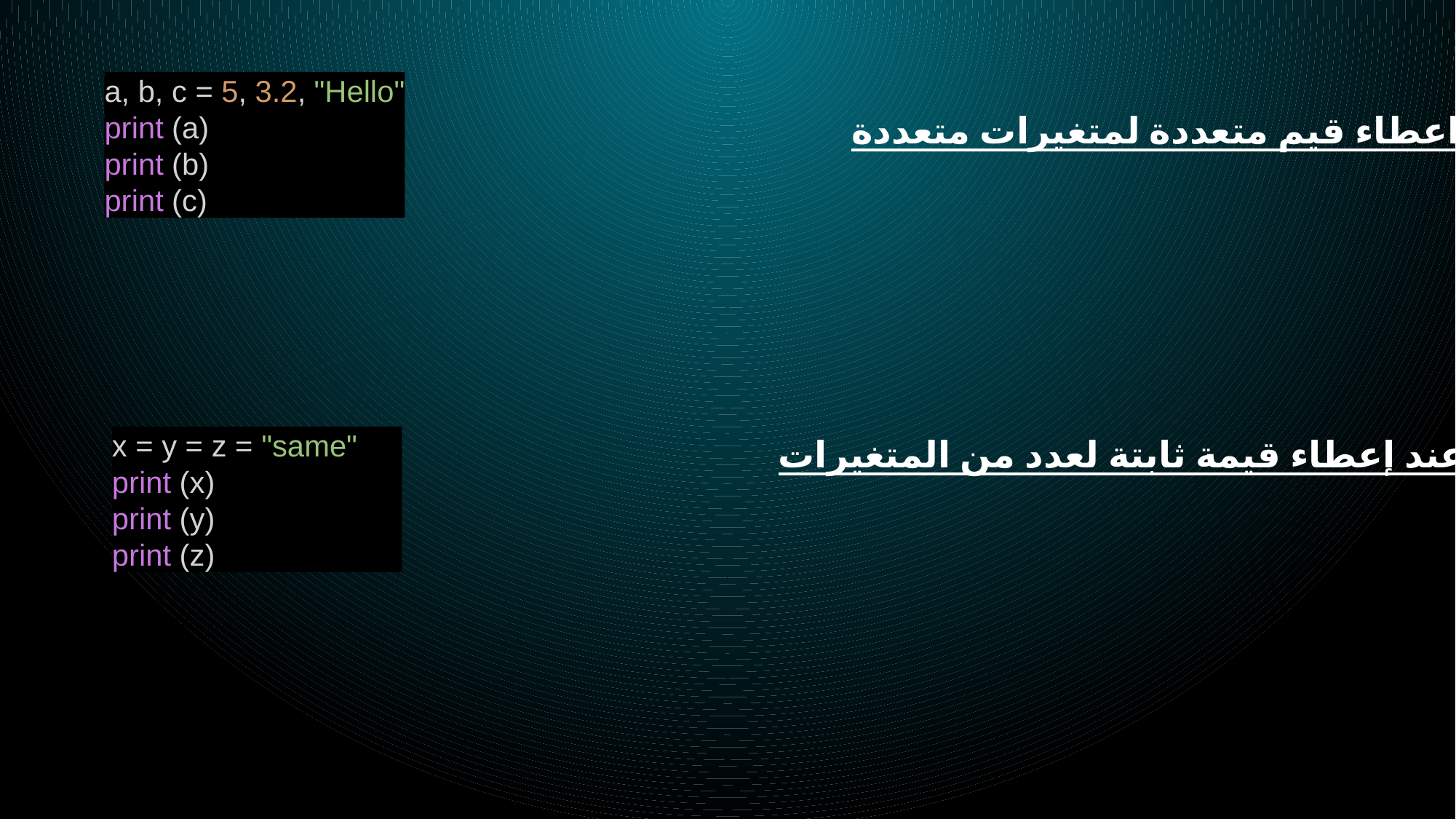

a, b, c = 5, 3.2, "Hello"
print (a)
print (b)
print (c)

اعطاء قيم متعددة لمتغيرات متعددة:

x = y = z = "same"
print (x)
print (y)
print (z)
عند إعطاء قيمة ثابتة لعدد من المتغيرات :